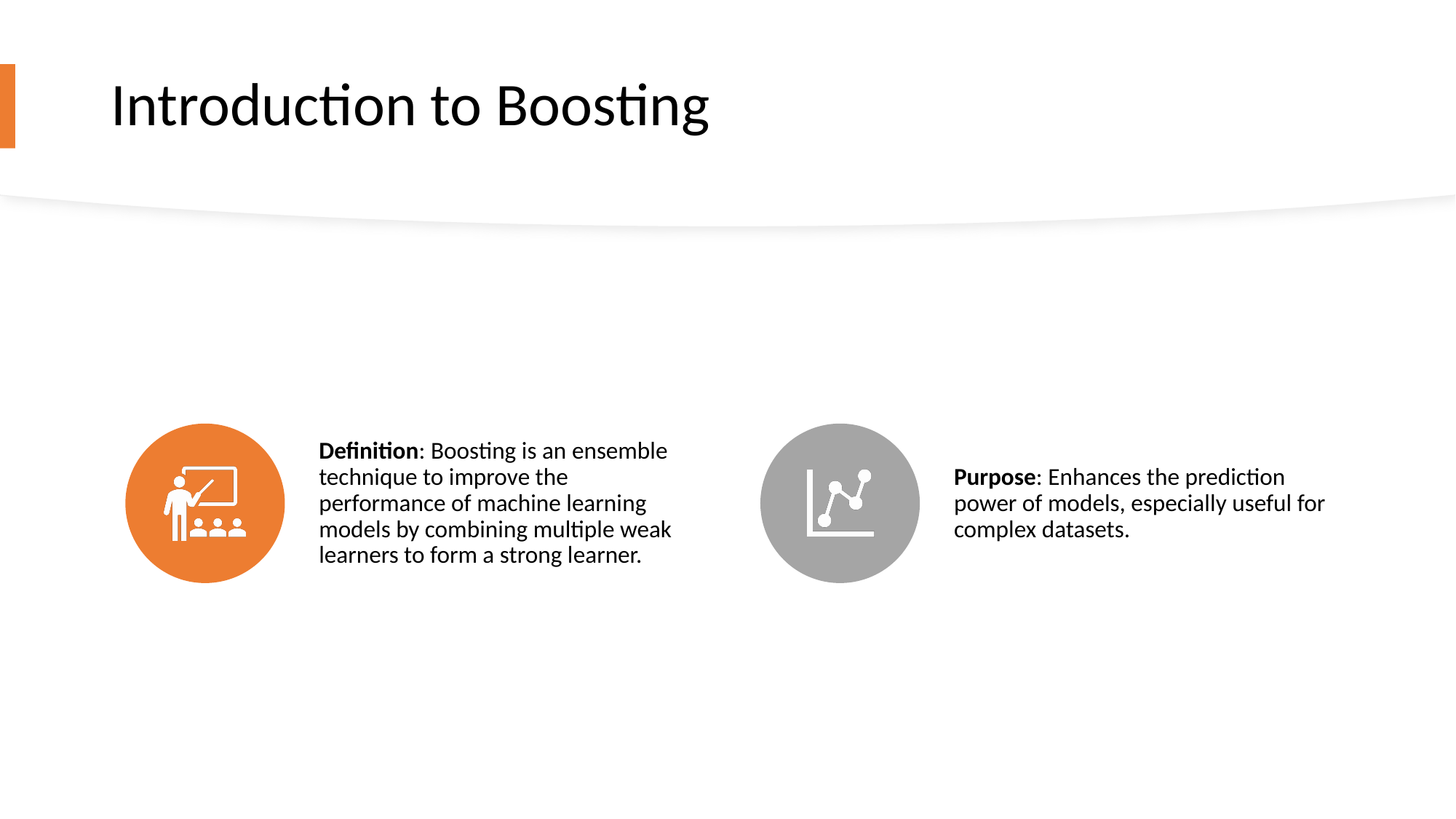

# Introduction to Boosting

Definition: Boosting is an ensemble technique to improve the performance of machine learning models by combining multiple weak learners to form a strong learner.
Purpose: Enhances the prediction power of models, especially useful for complex datasets.